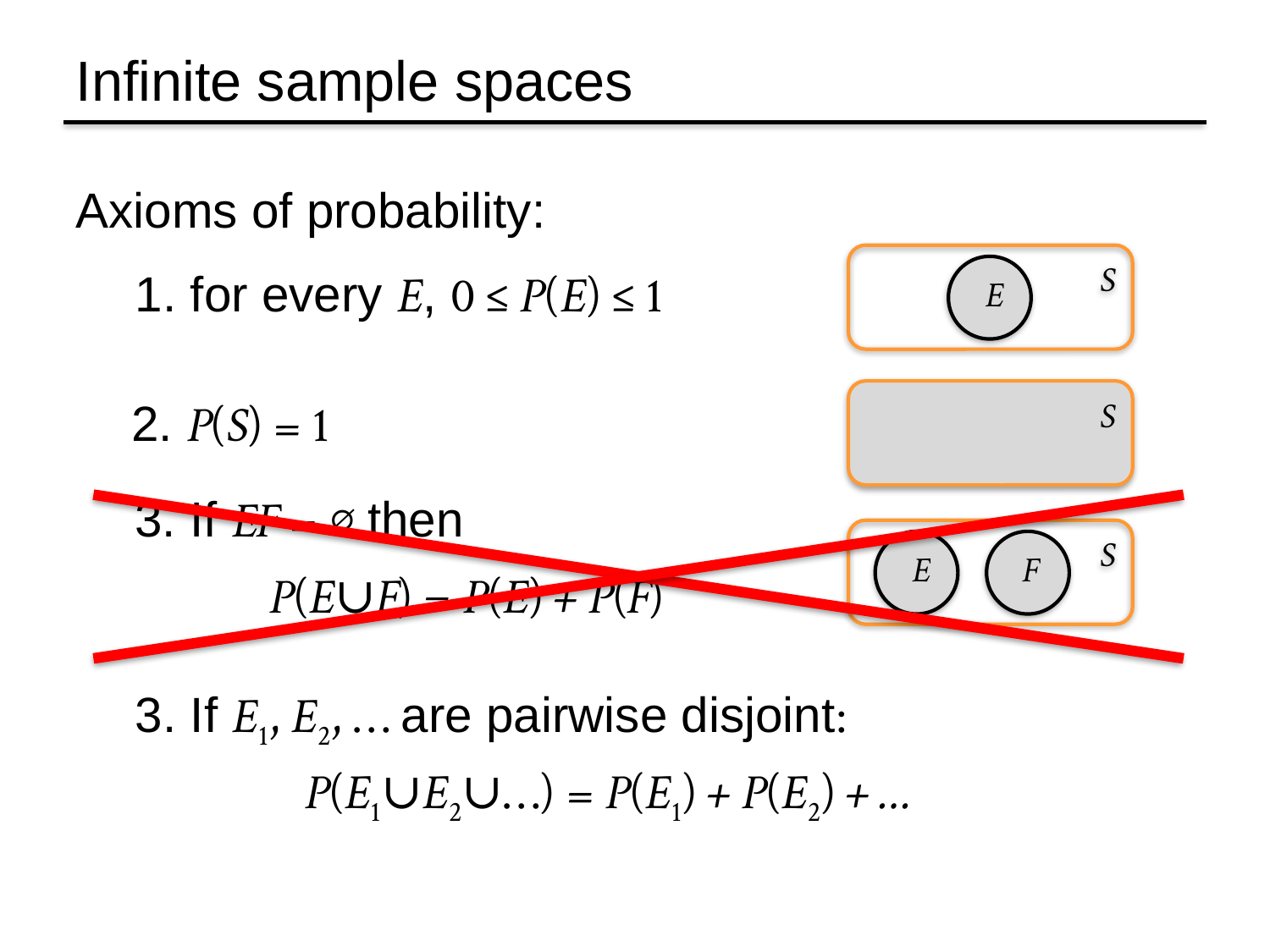

# Infinite sample spaces
Axioms of probability:
S

1. for every E, 0 ≤ P(E) ≤ 1
E
S
2. P(S) = 1
3. If EF = ∅ then
S

E
F
P(E∪F) = P(E) + P(F)
3. If E1, E2, … are pairwise disjoint:
P(E1∪E2∪…) = P(E1) + P(E2) + …